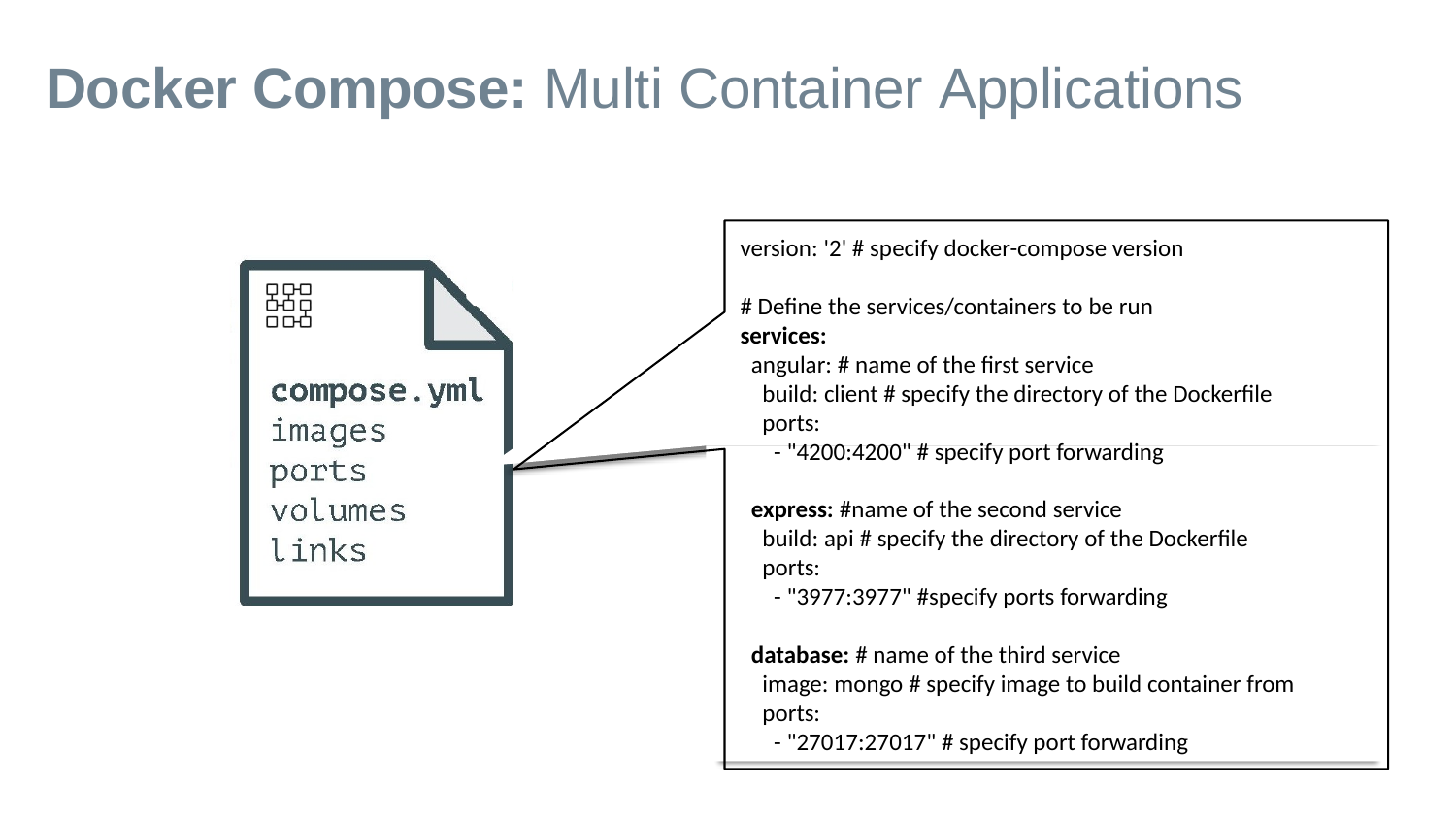

# Docker Compose: Multi Container Applications

version: '2' # specify docker-compose version
# Define the services/containers to be run
services:
  angular: # name of the first service
    build: client # specify the directory of the Dockerfile
    ports:
      - "4200:4200" # specify port forwarding
  express: #name of the second service
    build: api # specify the directory of the Dockerfile
    ports:
      - "3977:3977" #specify ports forwarding
  database: # name of the third service
    image: mongo # specify image to build container from
    ports:
      - "27017:27017" # specify port forwarding